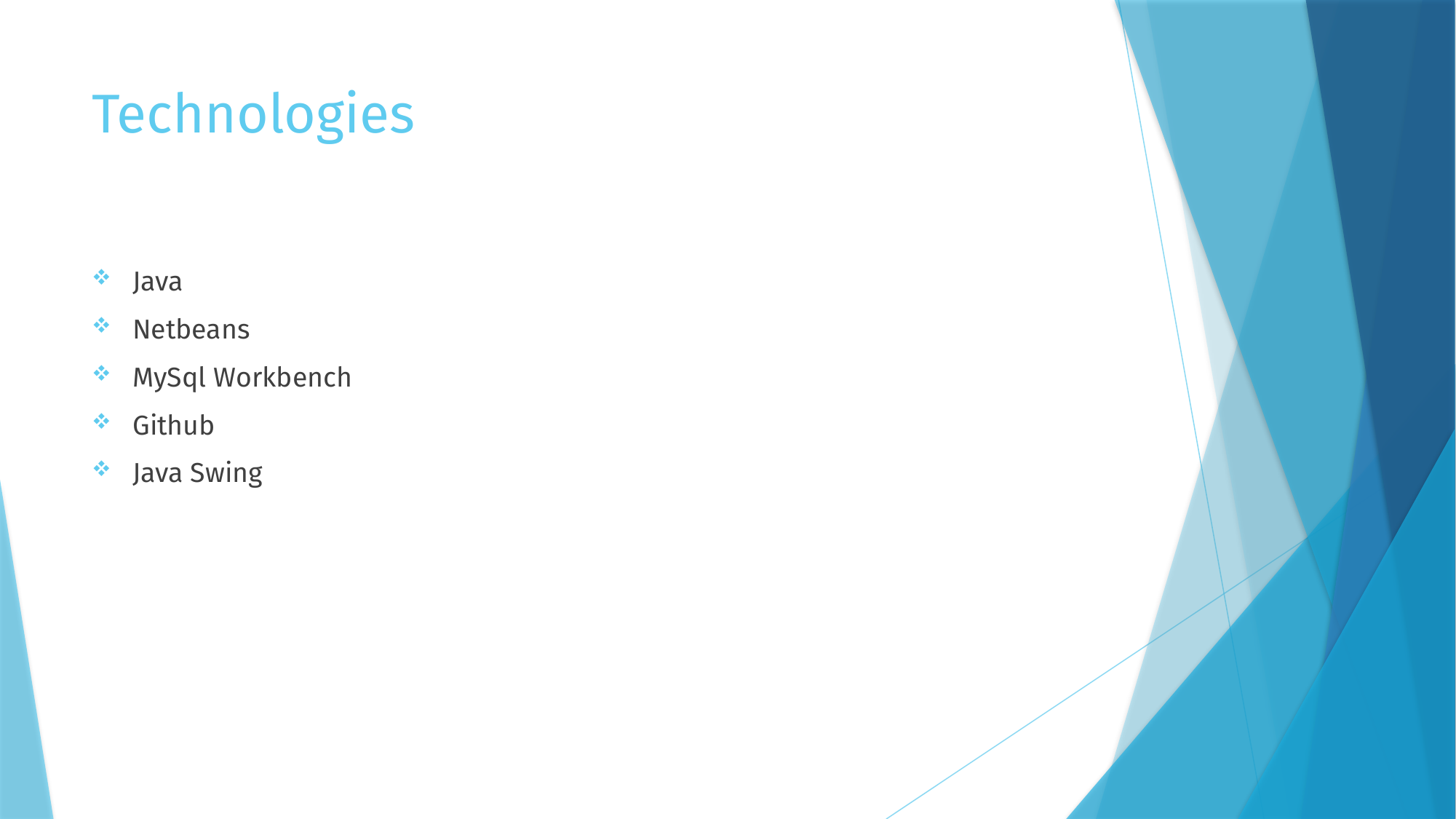

# Technologies
Java
Netbeans
MySql Workbench
Github
Java Swing